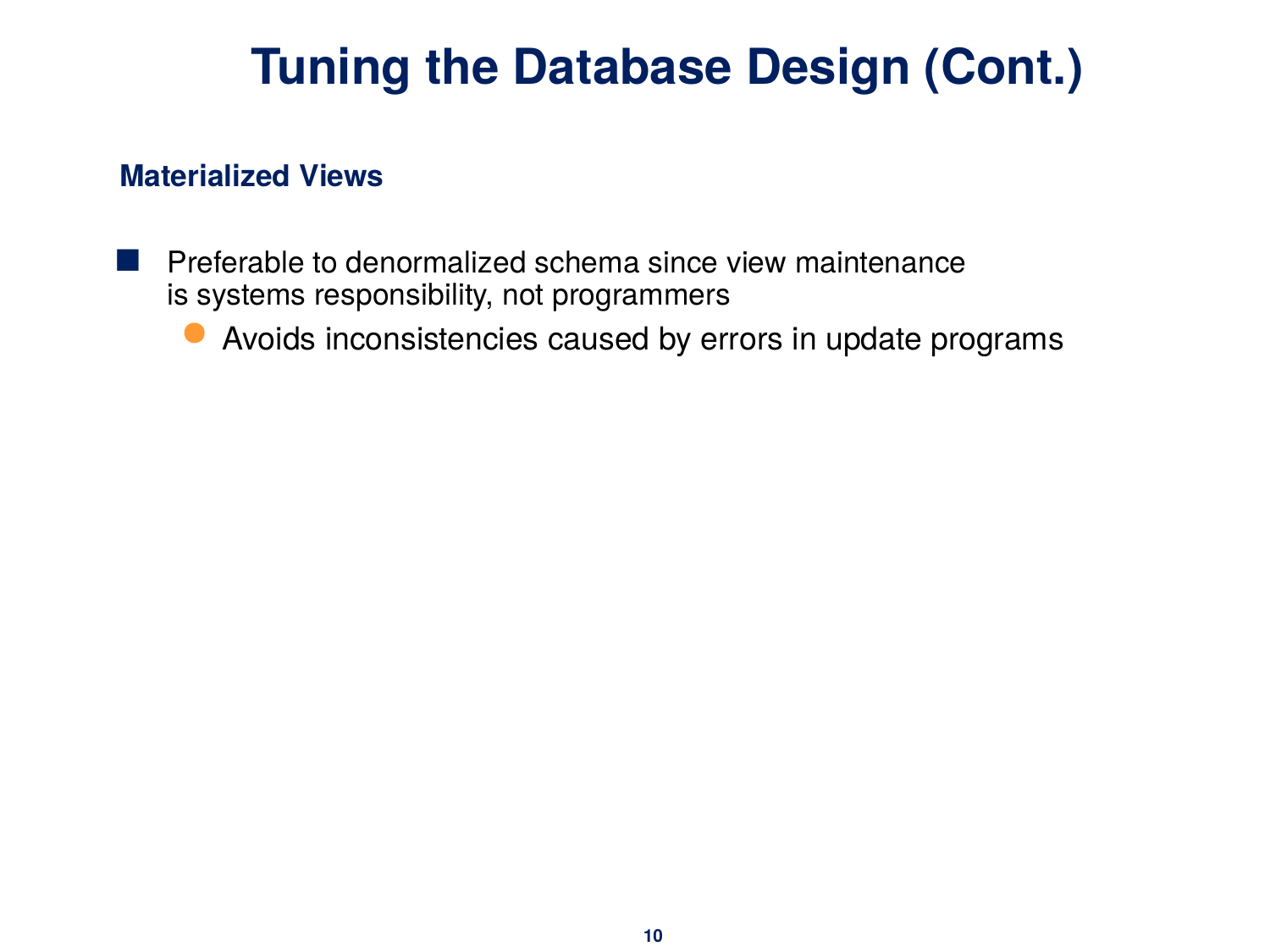

# Tuning the Database Design (Cont.)
Materialized Views

Preferable to denormalized schema since view maintenance
is systems responsibility, not programmers
Avoids inconsistencies caused by errors in update programs